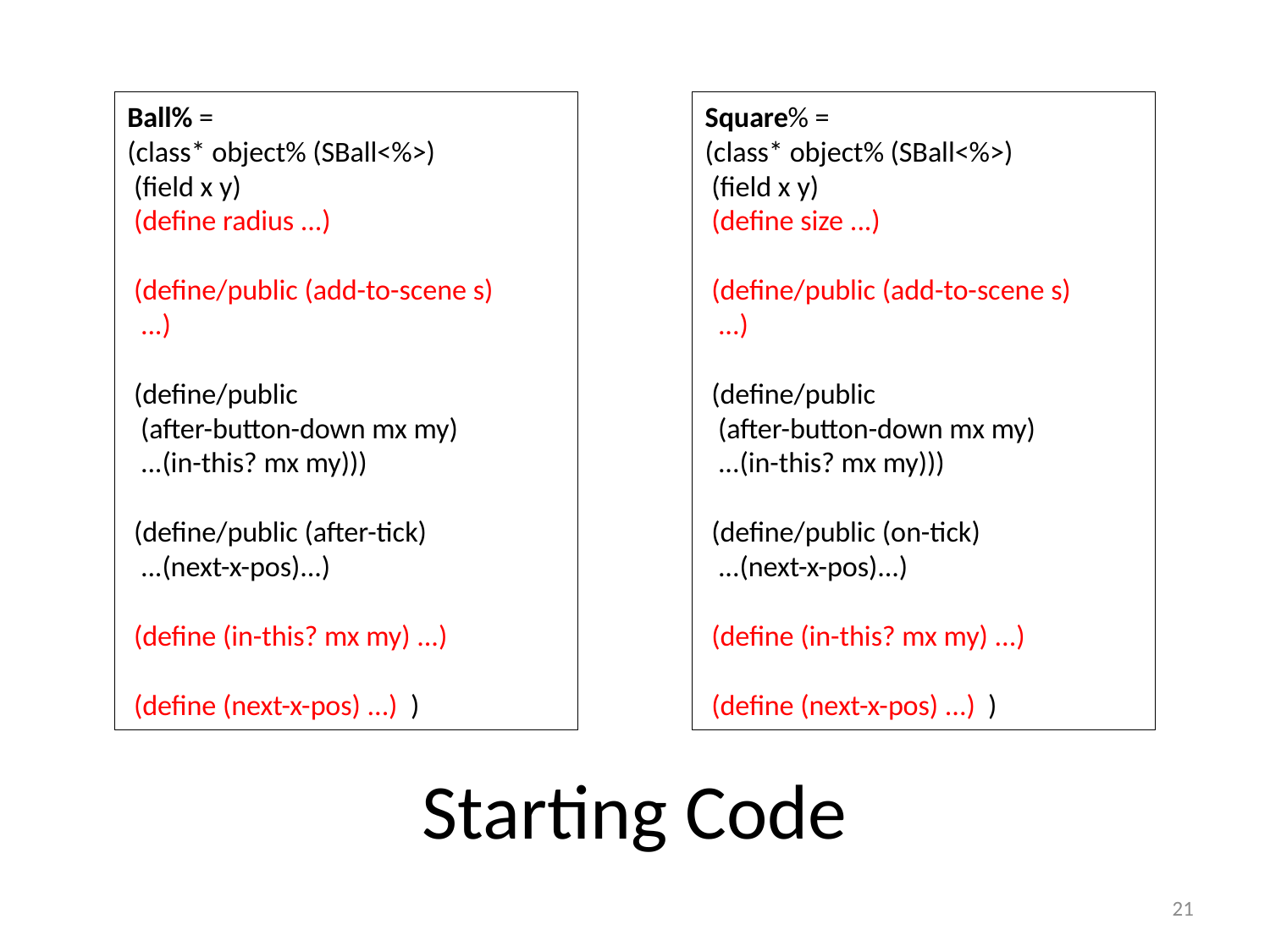

Ball% =
(class* object% (SBall<%>)
 (field x y)
 (define radius ...)

 (define/public (add-to-scene s)
  ...)

 (define/public
  (after-button-down mx my)
  ...(in-this? mx my)))

 (define/public (after-tick)
  ...(next-x-pos)...)

 (define (in-this? mx my) ...)

 (define (next-x-pos) ...)  )

Square% =
(class* object% (SBall<%>)
 (field x y)
 (define size ...)

 (define/public (add-to-scene s)
  ...)

 (define/public
  (after-button-down mx my)
  ...(in-this? mx my)))

 (define/public (on-tick)
  ...(next-x-pos)...)

 (define (in-this? mx my) ...)

 (define (next-x-pos) ...)  )

Starting Code
21